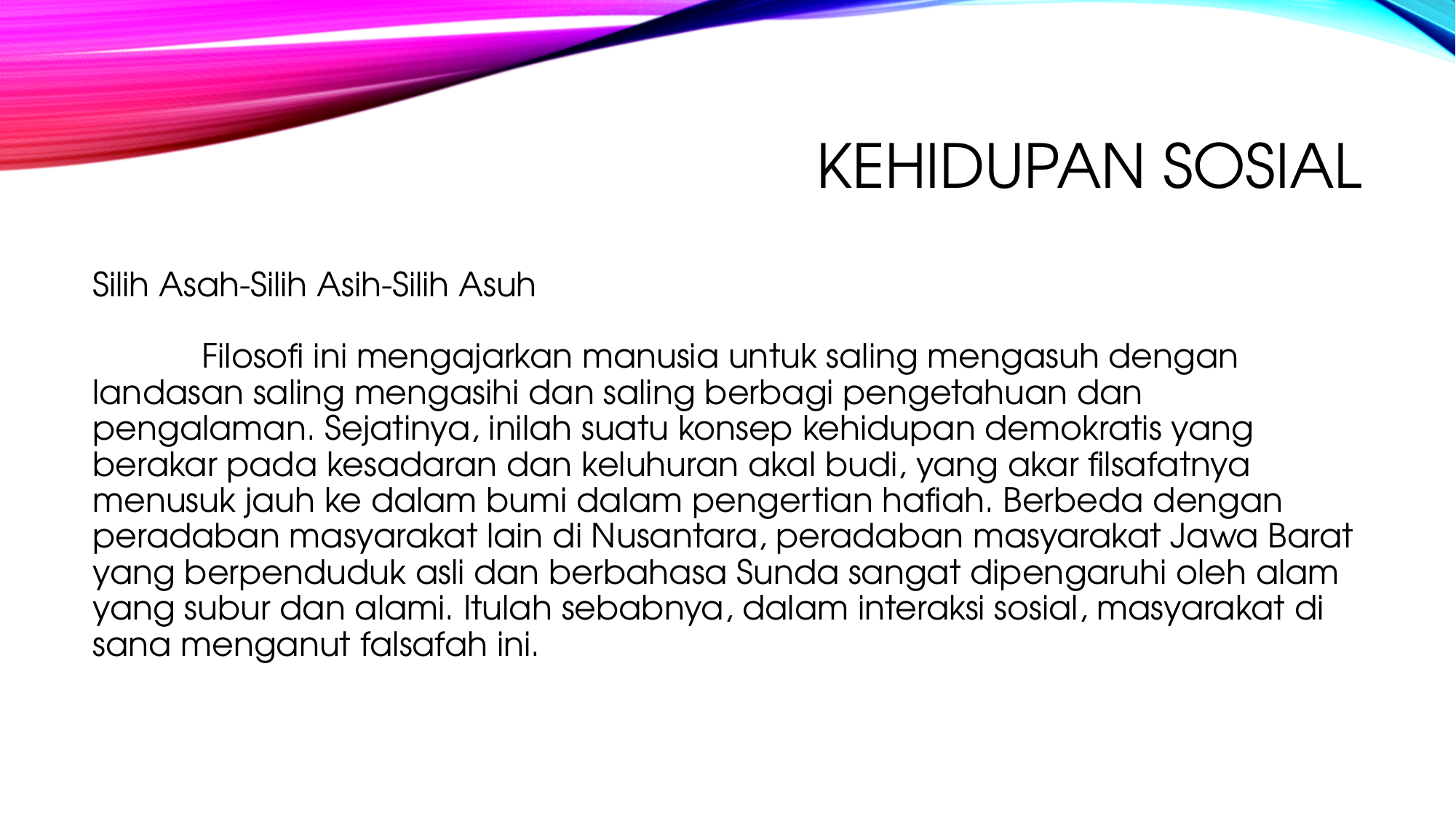

# kehidupan sosial
Silih Asah-Silih Asih-Silih Asuh
	Filosofi ini mengajarkan manusia untuk saling mengasuh dengan landasan saling mengasihi dan saling berbagi pengetahuan dan pengalaman. Sejatinya, inilah suatu konsep kehidupan demokratis yang berakar pada kesadaran dan keluhuran akal budi, yang akar filsafatnya menusuk jauh ke dalam bumi dalam pengertian hafiah. Berbeda dengan peradaban masyarakat lain di Nusantara, peradaban masyarakat Jawa Barat yang berpenduduk asli dan berbahasa Sunda sangat dipengaruhi oleh alam yang subur dan alami. Itulah sebabnya, dalam interaksi sosial, masyarakat di sana menganut falsafah ini.